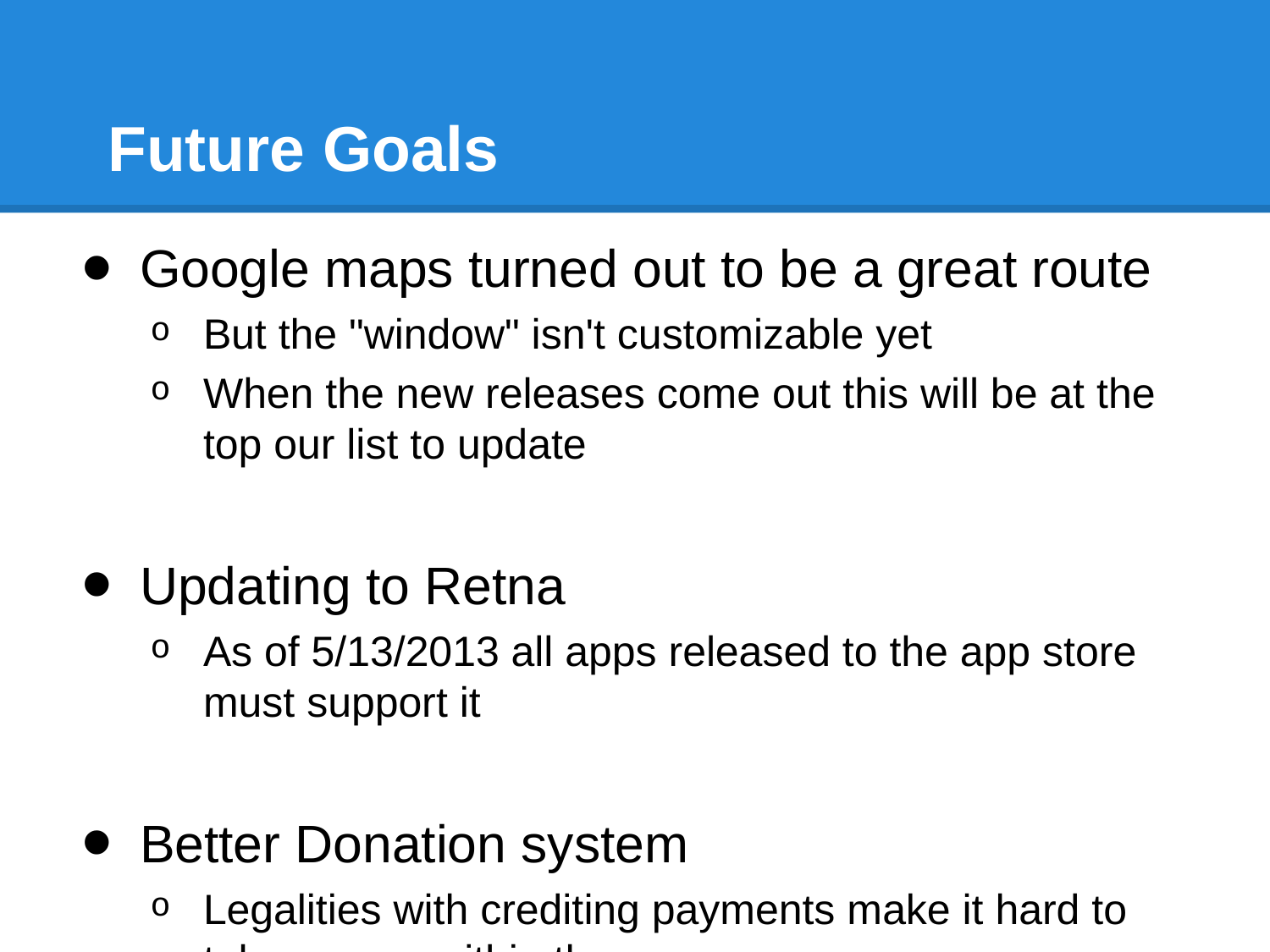

# Future Goals
Google maps turned out to be a great route
But the "window" isn't customizable yet
When the new releases come out this will be at the top our list to update

Updating to Retna
As of 5/13/2013 all apps released to the app store must support it

Better Donation system
Legalities with crediting payments make it hard to take money within the app